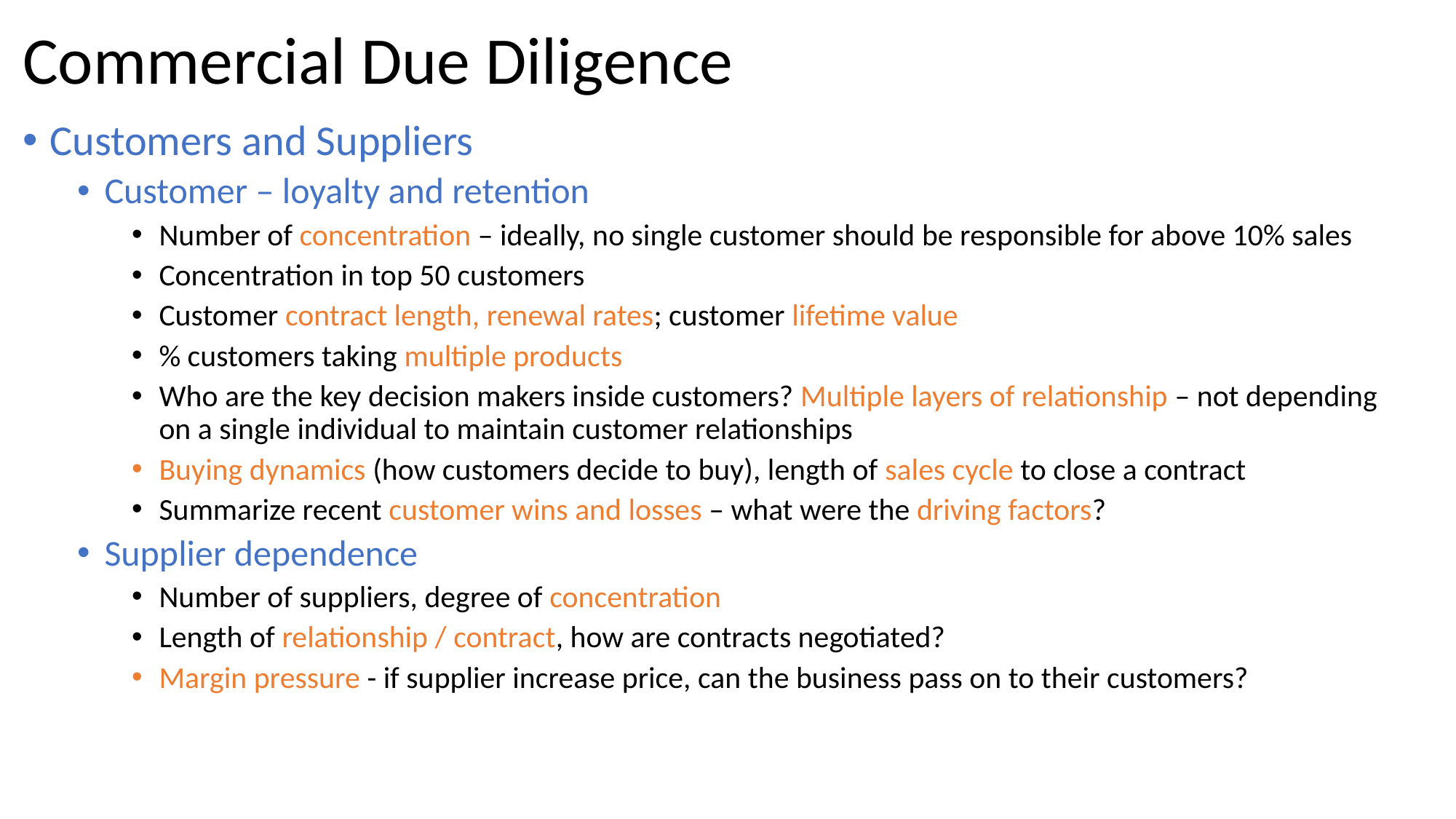

# Commercial Due Diligence
Customers and Suppliers
Customer – loyalty and retention
Number of concentration – ideally, no single customer should be responsible for above 10% sales
Concentration in top 50 customers
Customer contract length, renewal rates; customer lifetime value
% customers taking multiple products
Who are the key decision makers inside customers? Multiple layers of relationship – not depending on a single individual to maintain customer relationships
Buying dynamics (how customers decide to buy), length of sales cycle to close a contract
Summarize recent customer wins and losses – what were the driving factors?
Supplier dependence
Number of suppliers, degree of concentration
Length of relationship / contract, how are contracts negotiated?
Margin pressure - if supplier increase price, can the business pass on to their customers?